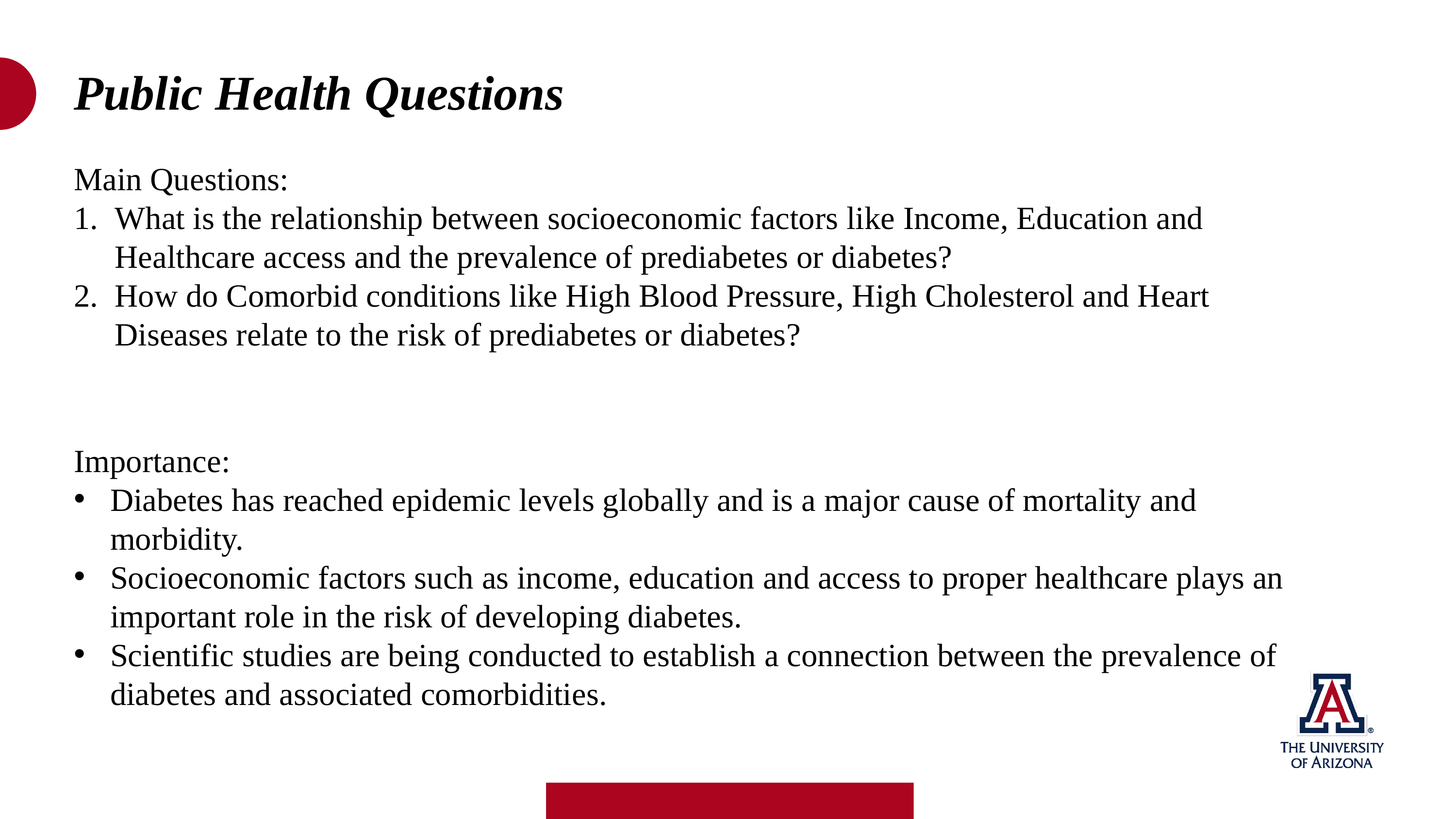

Public Health Questions
Main Questions:
What is the relationship between socioeconomic factors like Income, Education and Healthcare access and the prevalence of prediabetes or diabetes?
How do Comorbid conditions like High Blood Pressure, High Cholesterol and Heart Diseases relate to the risk of prediabetes or diabetes?

Importance:
Diabetes has reached epidemic levels globally and is a major cause of mortality and morbidity.
Socioeconomic factors such as income, education and access to proper healthcare plays an important role in the risk of developing diabetes.
Scientific studies are being conducted to establish a connection between the prevalence of diabetes and associated comorbidities.